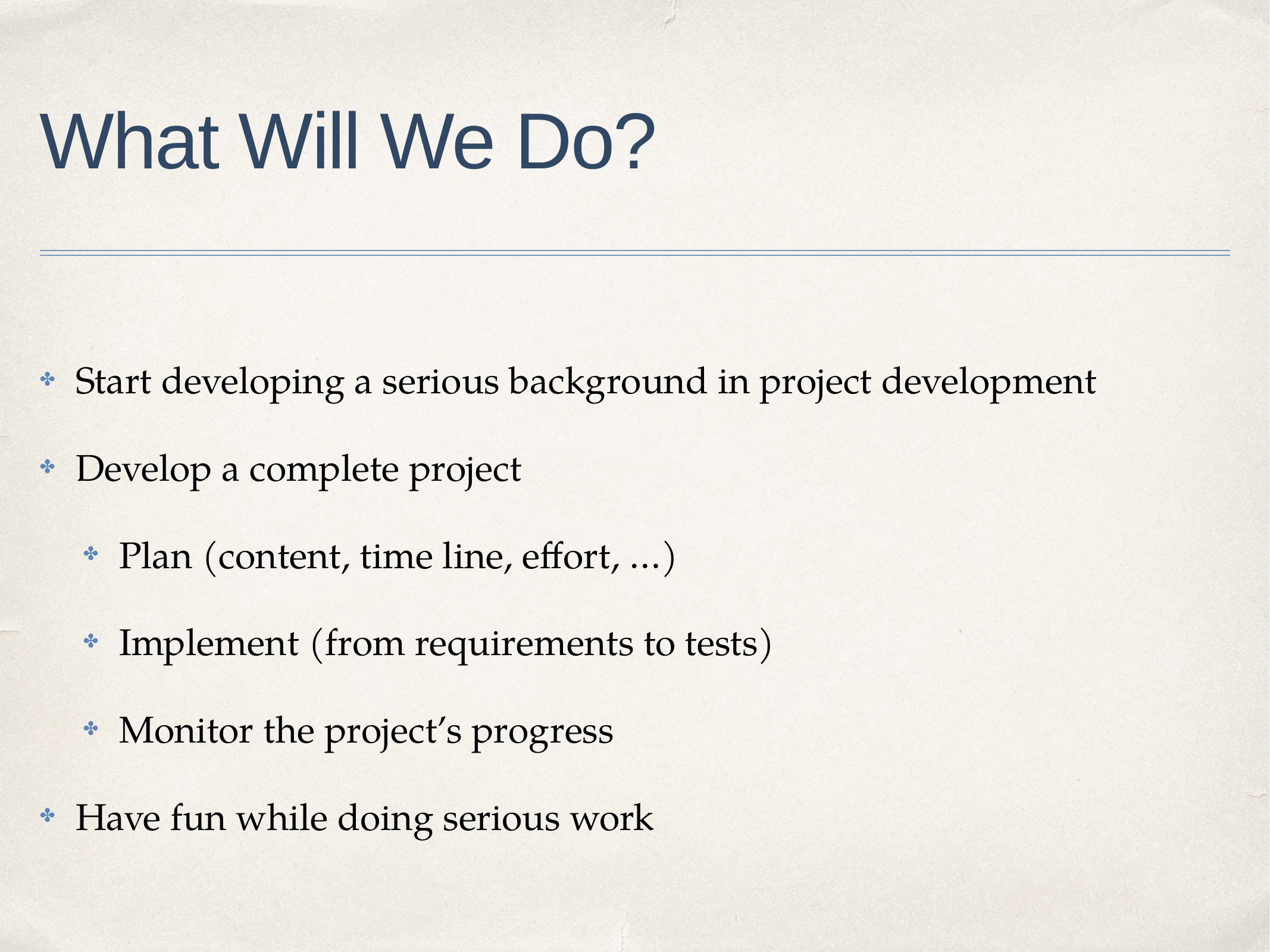

# What Will We Do?
Start developing a serious background in project development
Develop a complete project
Plan (content, time line, effort, …)
Implement (from requirements to tests)
Monitor the project’s progress
Have fun while doing serious work